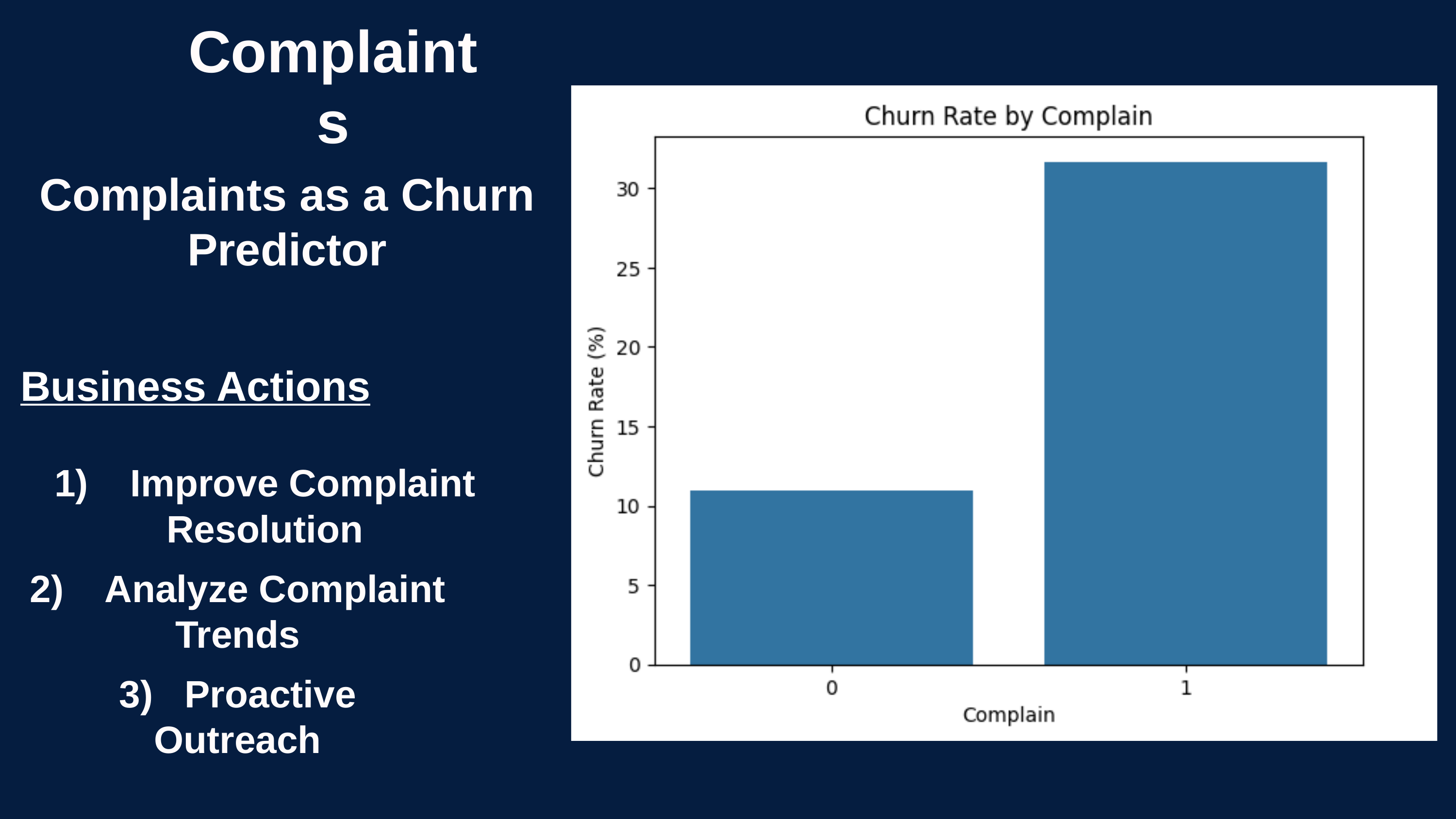

Complaints

Complaints as a Churn Predictor
Business Actions
1)    Improve Complaint Resolution
2)    Analyze Complaint Trends
3)   Proactive Outreach